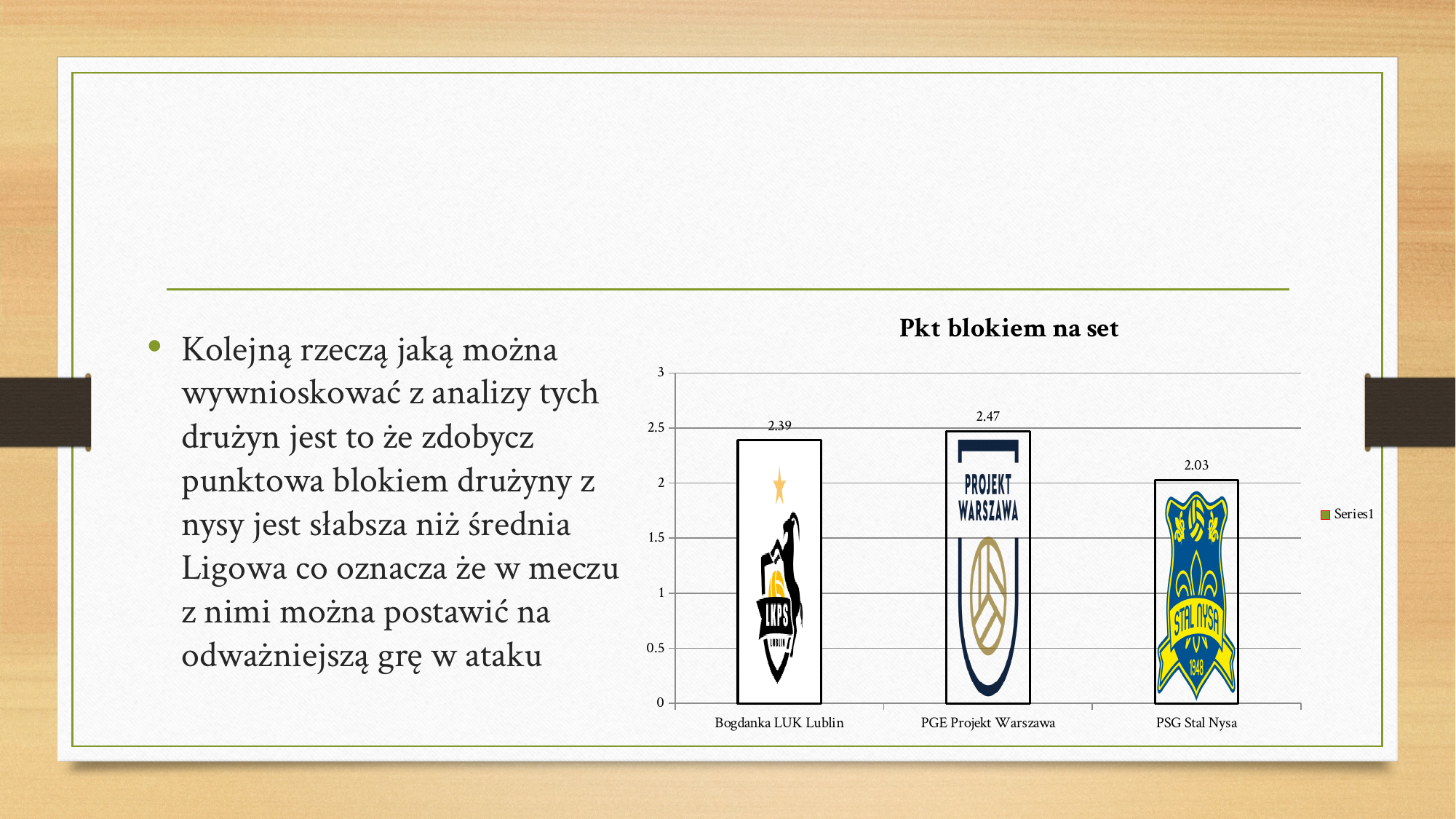

#

### Chart: Pkt blokiem na set

| Category |  |
|---|---|
| Bogdanka LUK Lublin | 2.39 |
| PGE Projekt Warszawa | 2.47 |
| PSG Stal Nysa | 2.03 |
Kolejną rzeczą jaką można wywnioskować z analizy tych drużyn jest to że zdobycz punktowa blokiem drużyny z nysy jest słabsza niż średnia Ligowa co oznacza że w meczu z nimi można postawić na odważniejszą grę w ataku